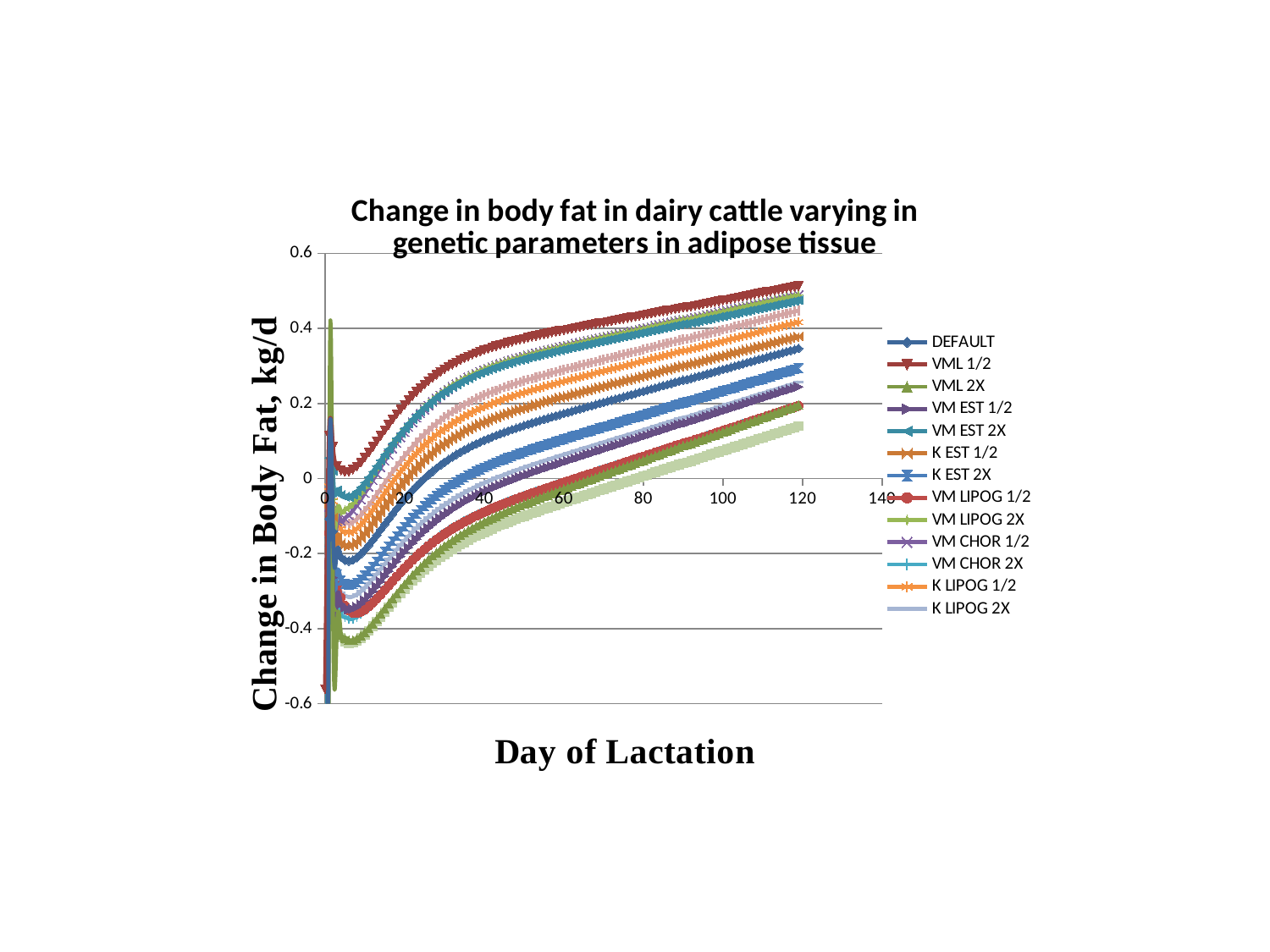

#

### Chart: Change in body fat in dairy cattle varying in genetic parameters in adipose tissue

| Category | DEFAULT | VML 1/2 | VML 2X | VM EST 1/2 | VM EST 2X | K EST 1/2 | K EST 2X | VM LIPOG 1/2 | VM LIPOG 2X | VM CHOR 1/2 | VM CHOR 2X | K LIPOG 1/2 | K LIPOG 2X | KNAV 1/2 | KNAV 2X |
|---|---|---|---|---|---|---|---|---|---|---|---|---|---|---|---|